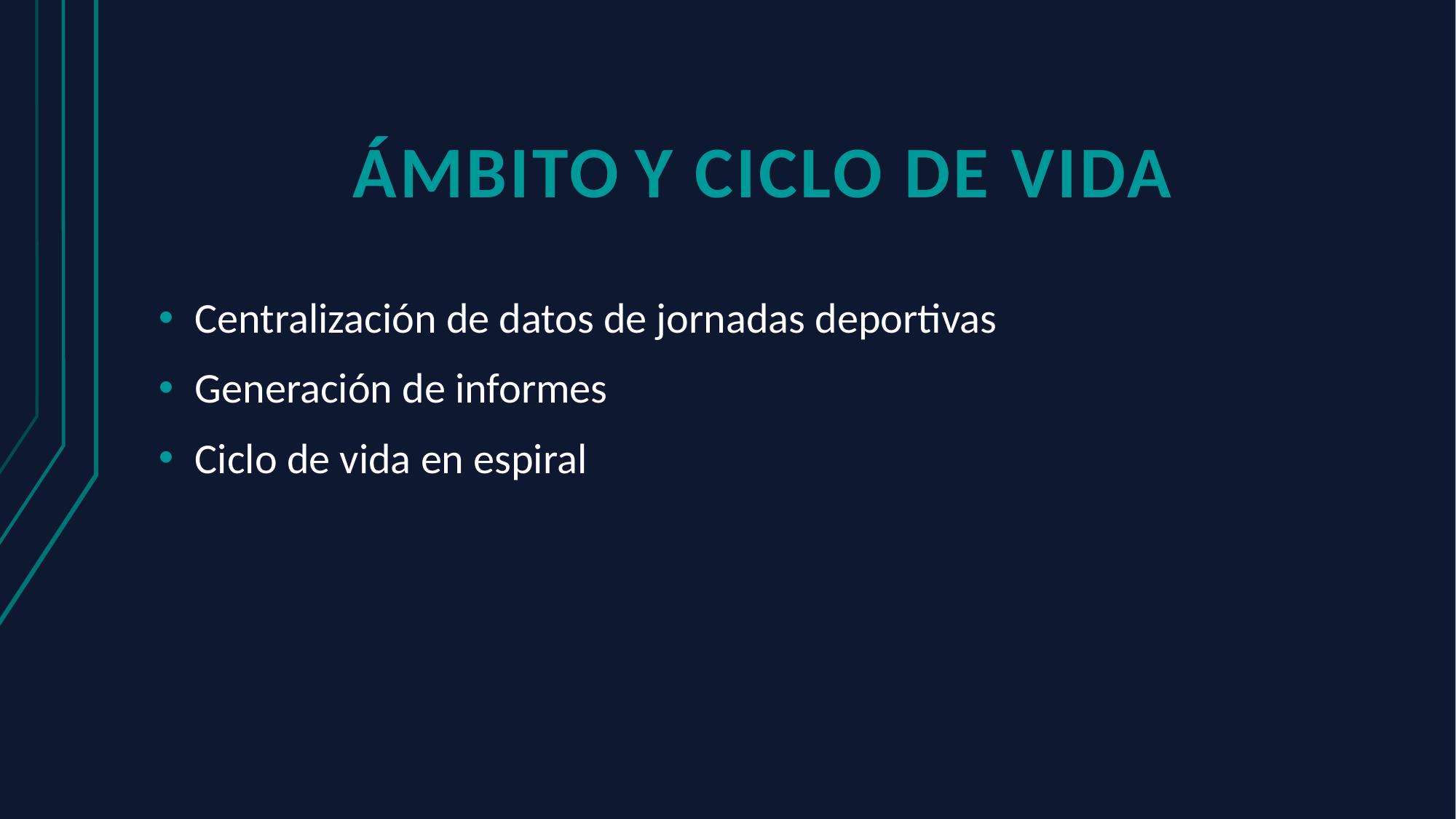

# Ámbito y ciclo de vida
Centralización de datos de jornadas deportivas
Generación de informes
Ciclo de vida en espiral